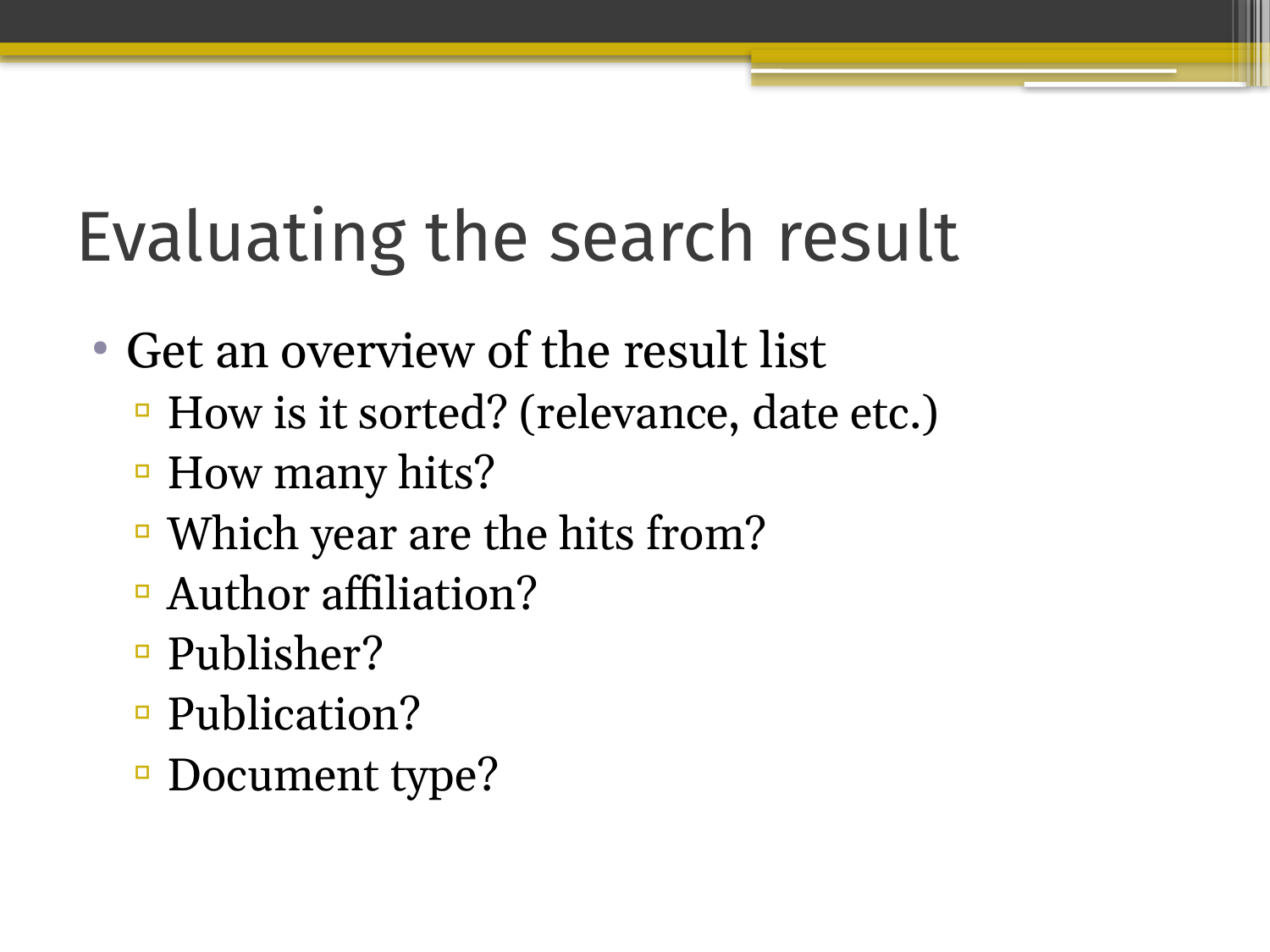

# Evaluating the search result
Get an overview of the result list
How is it sorted? (relevance, date etc.)
How many hits?
Which year are the hits from?
Author affiliation?
Publisher?
Publication?
Document type?